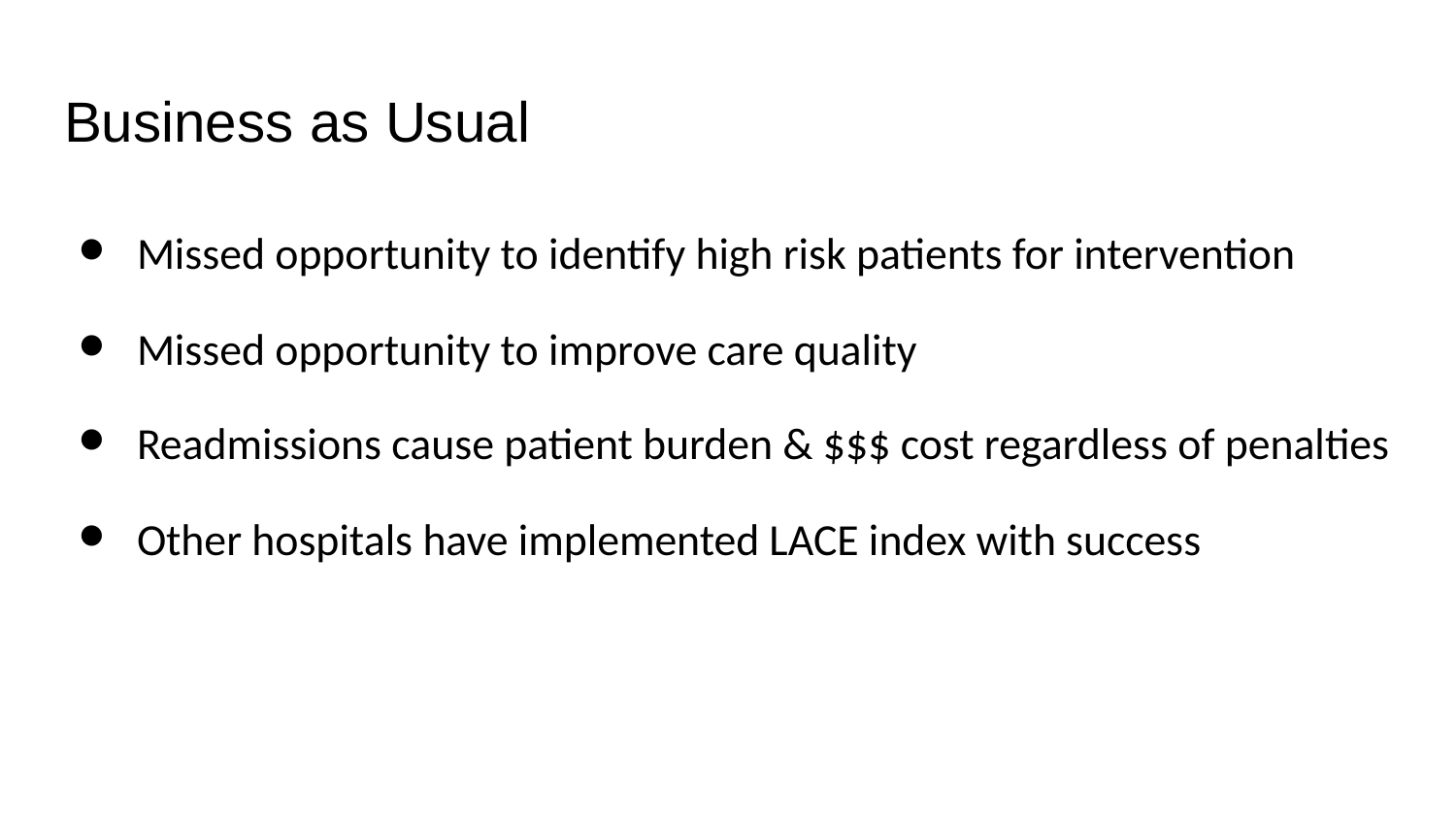

# Business as Usual
Missed opportunity to identify high risk patients for intervention
Missed opportunity to improve care quality
Readmissions cause patient burden & $$$ cost regardless of penalties
Other hospitals have implemented LACE index with success